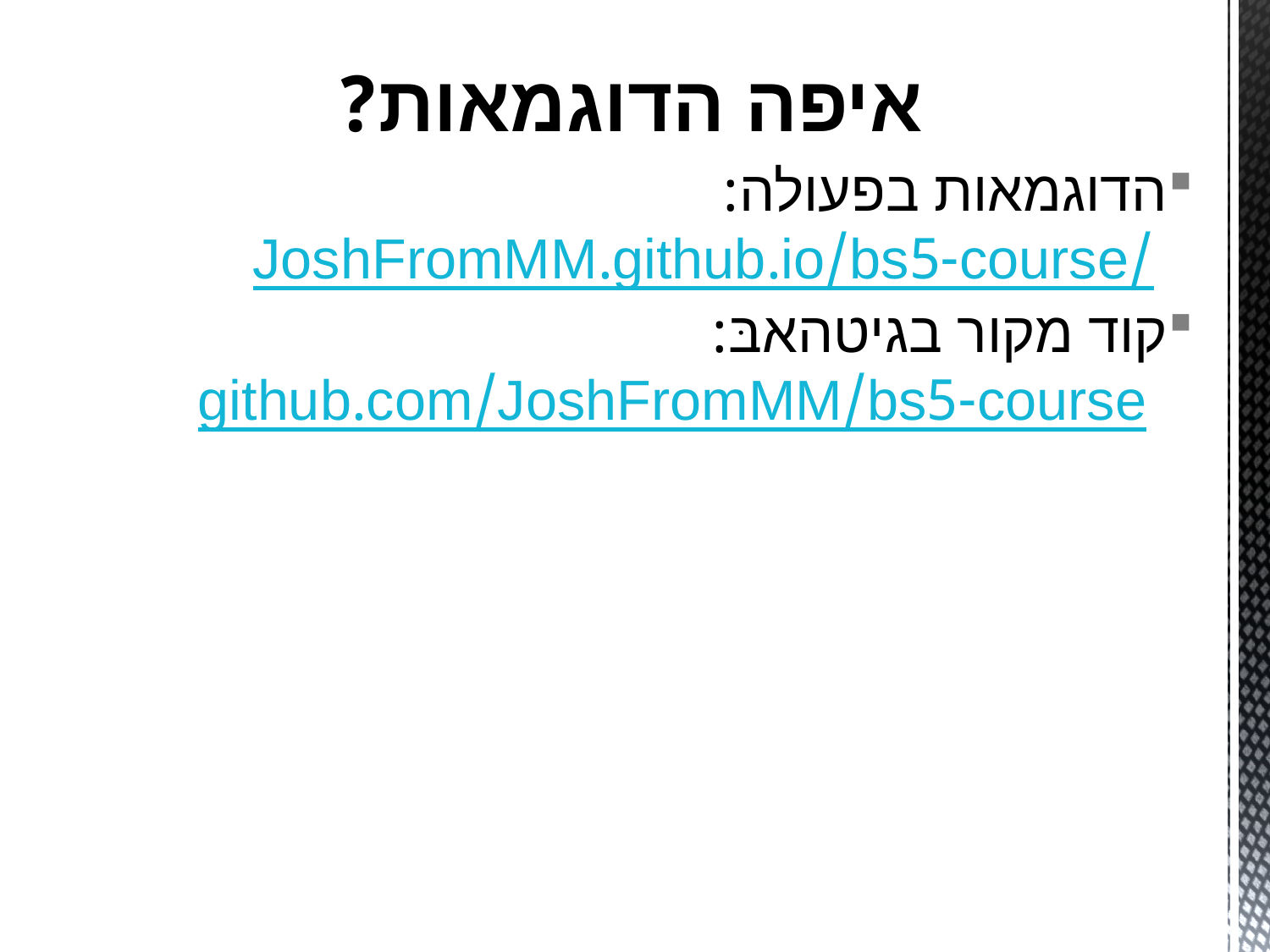

# איפה הדוגמאות?
הדוגמאות בפעולה:
 JoshFromMM.github.io/bs5-course/
קוד מקור בגיטהאבּ:
 github.com/JoshFromMM/bs5-course